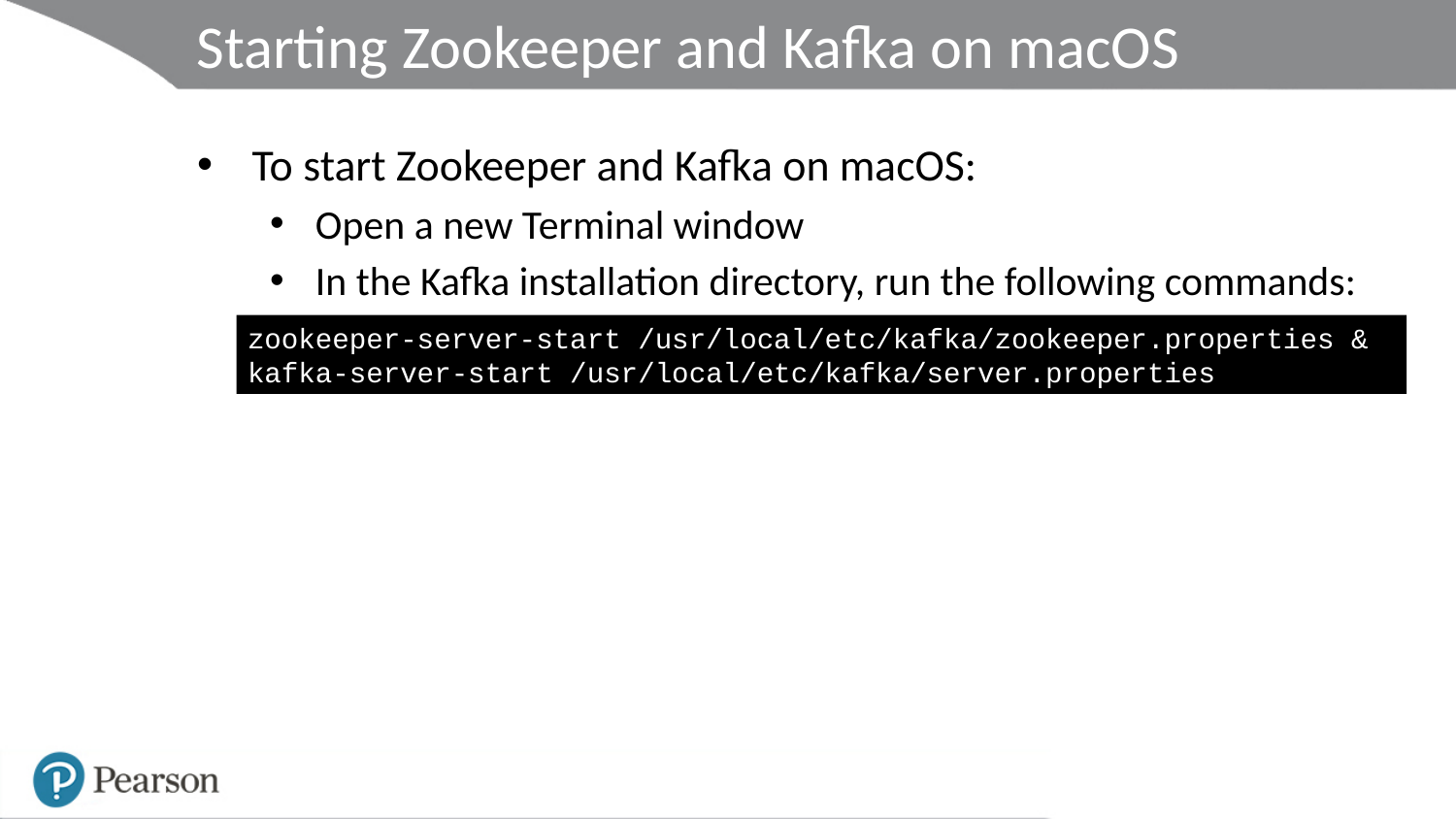

# Starting Zookeeper and Kafka on macOS
To start Zookeeper and Kafka on macOS:
Open a new Terminal window
In the Kafka installation directory, run the following commands:

zookeeper-server-start /usr/local/etc/kafka/zookeeper.properties &
kafka-server-start /usr/local/etc/kafka/server.properties